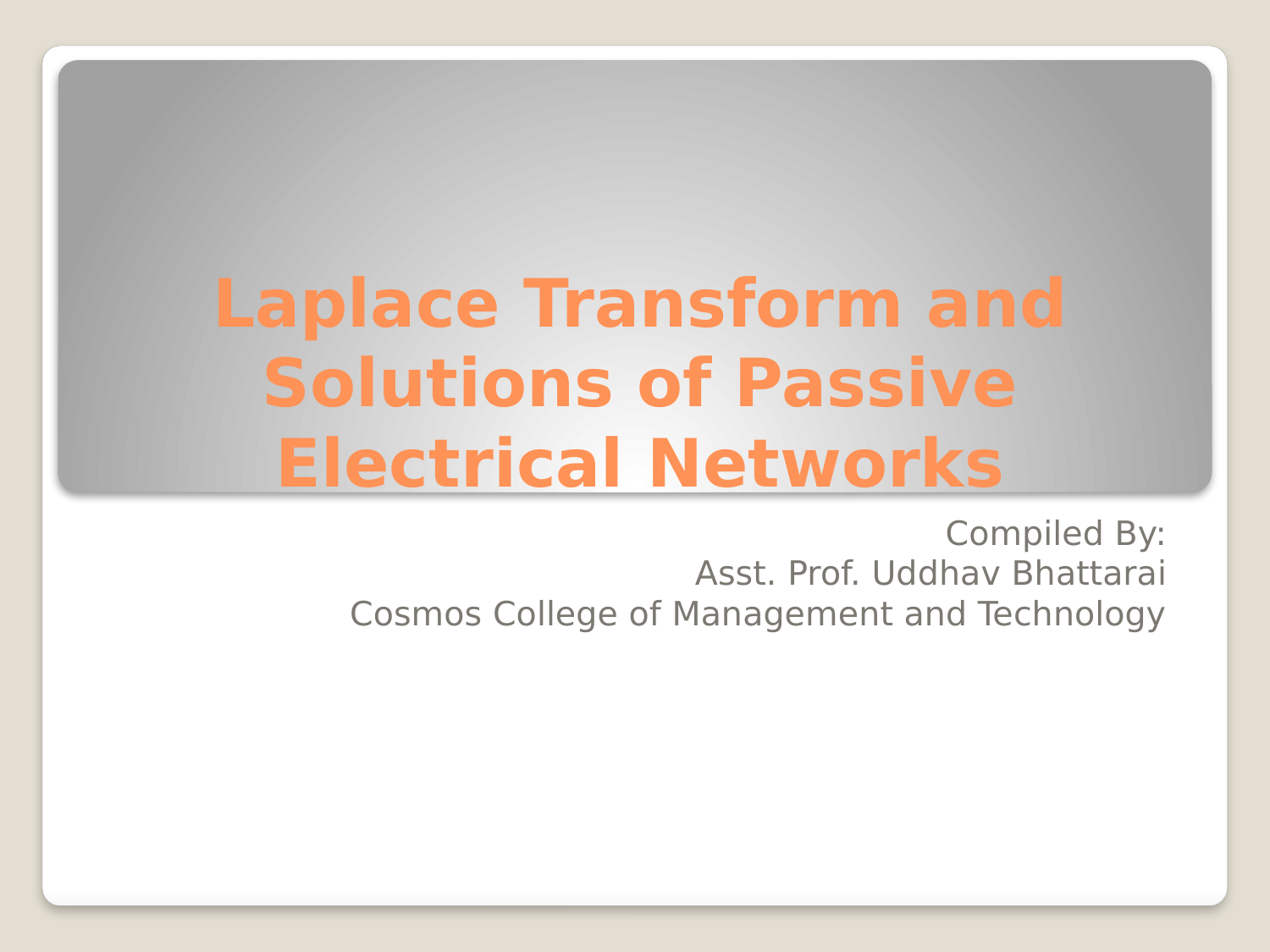

# Laplace Transform and Solutions of Passive Electrical Networks
Compiled By:
Asst. Prof. Uddhav Bhattarai
Cosmos College of Management and Technology